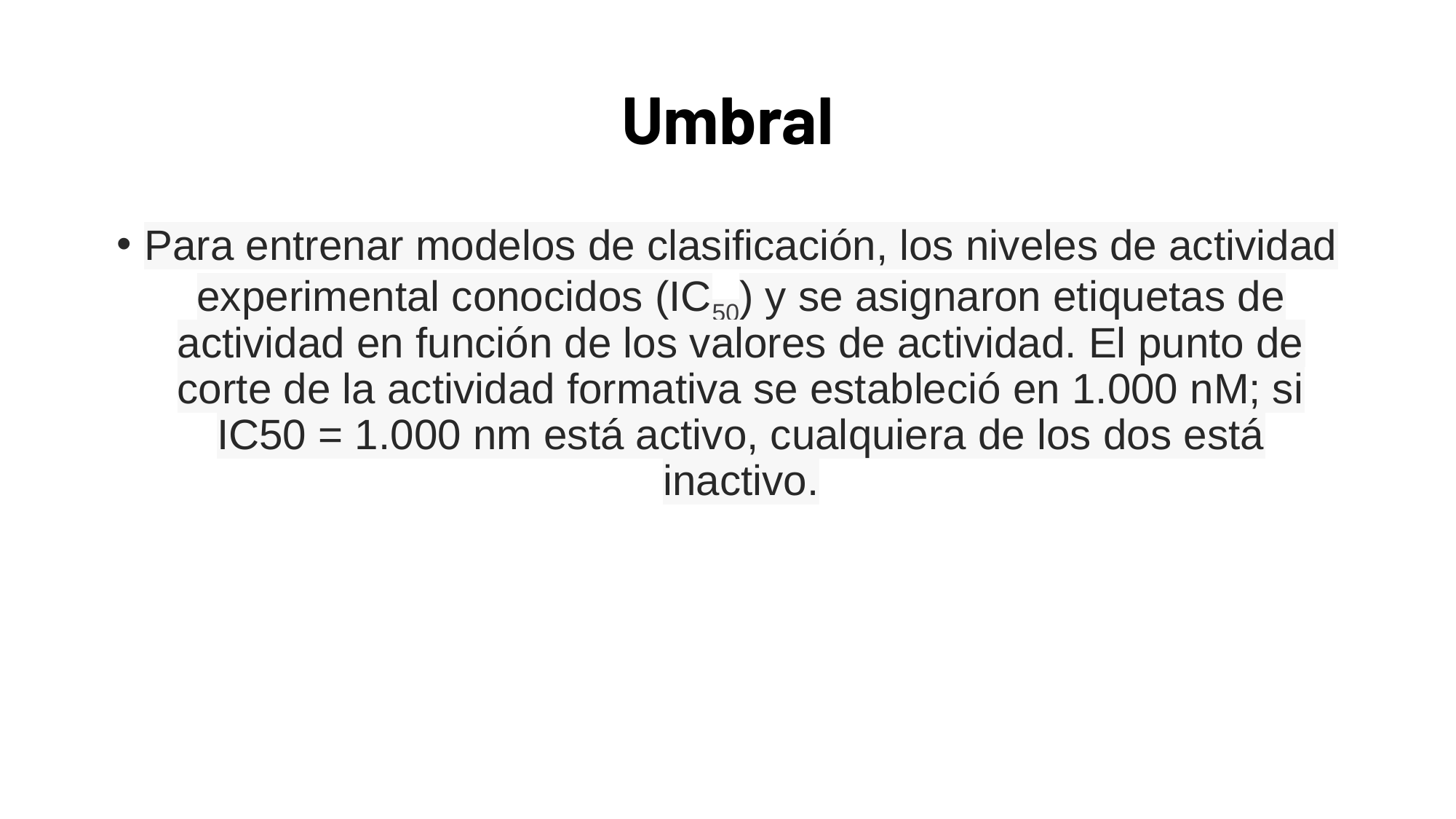

# Umbral
Para entrenar modelos de clasificación, los niveles de actividad experimental conocidos (IC50) y se asignaron etiquetas de actividad en función de los valores de actividad. El punto de corte de la actividad formativa se estableció en 1.000 nM; si IC50 = 1.000 nm está activo, cualquiera de los dos está inactivo.